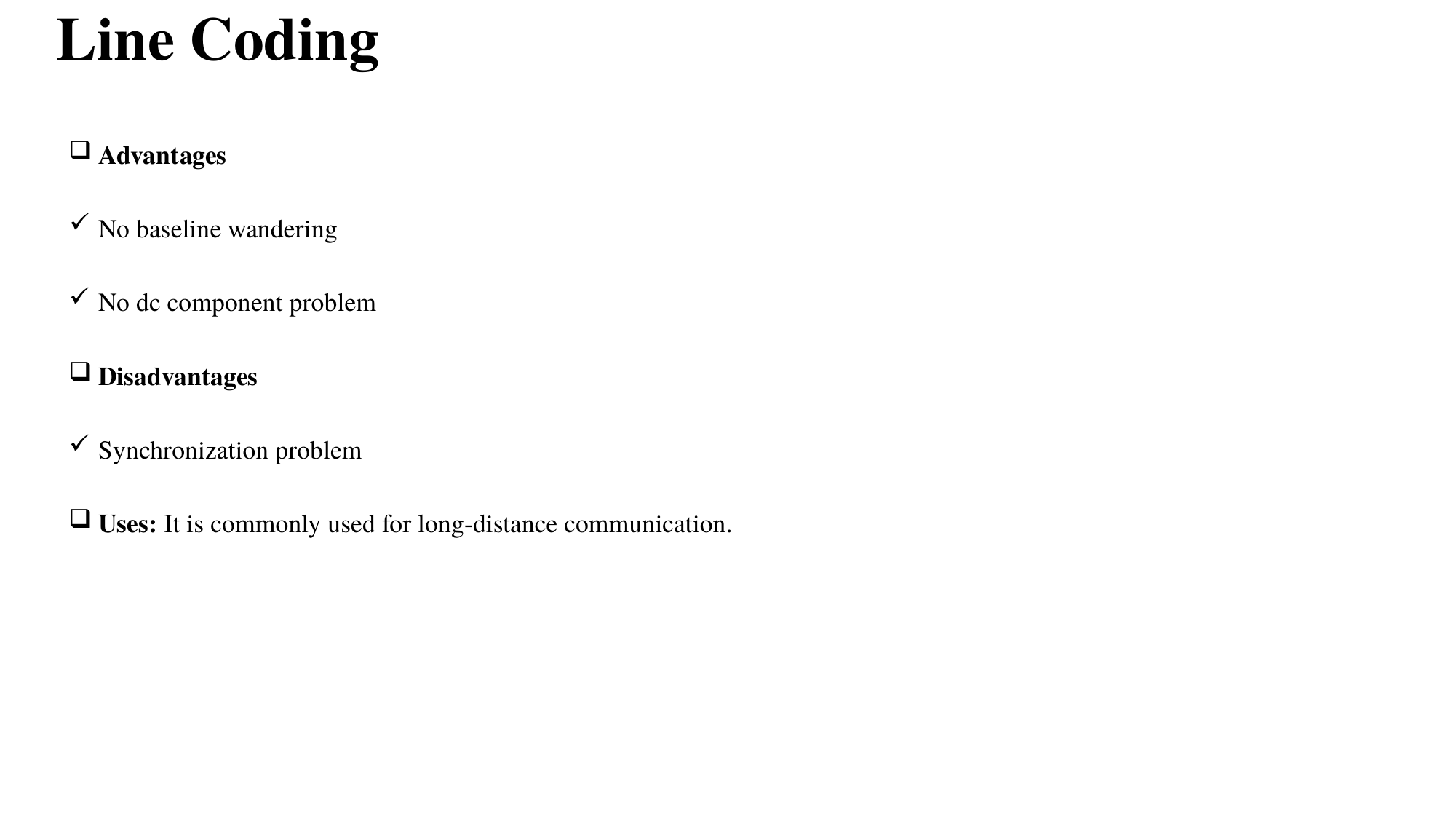

# Line Coding
Advantages
No baseline wandering
No dc component problem
Disadvantages
Synchronization problem
Uses: It is commonly used for long-distance communication.